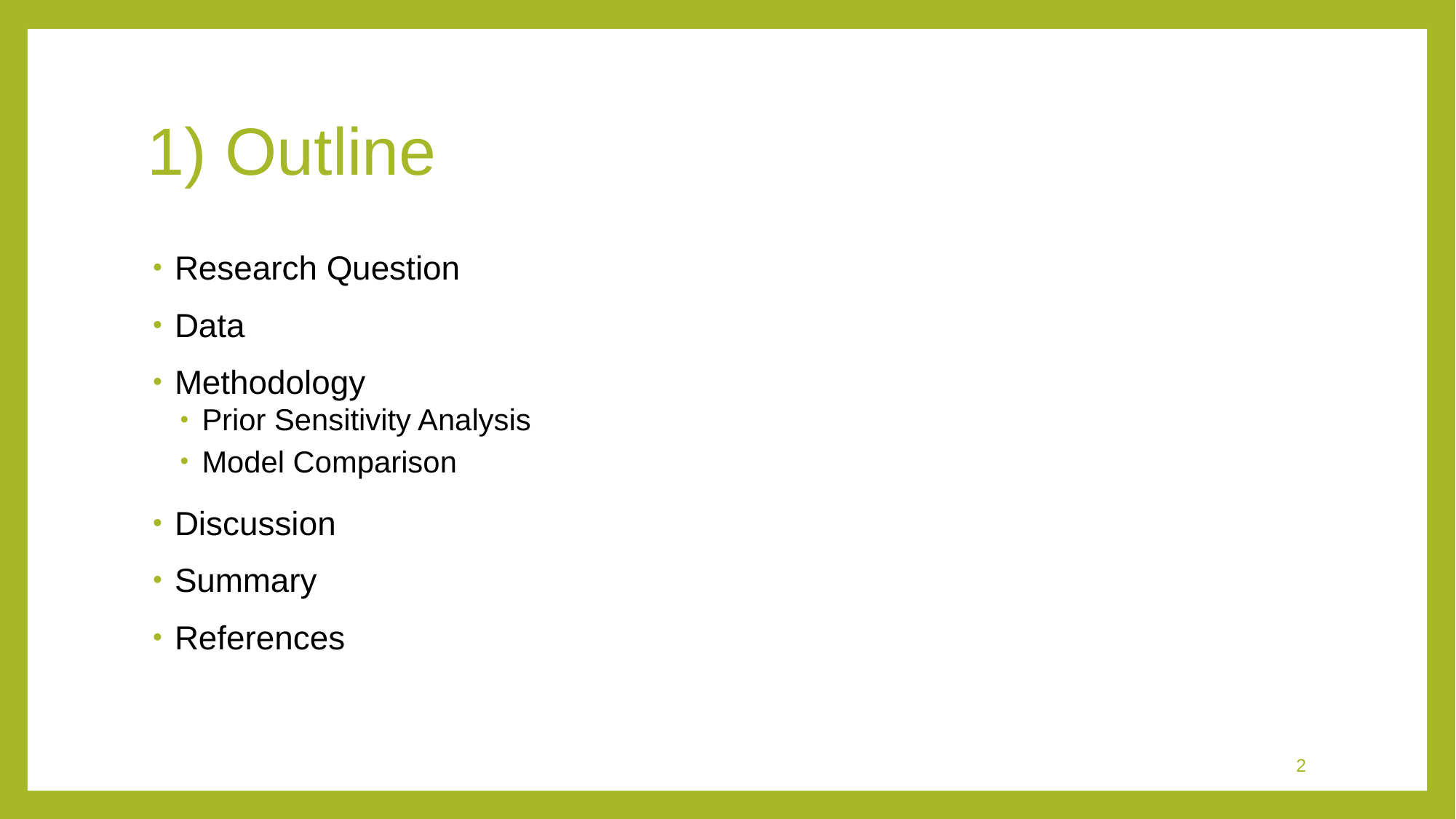

# 1) Outline
Research Question
Data
Methodology
Prior Sensitivity Analysis
Model Comparison
Discussion
Summary
References

2